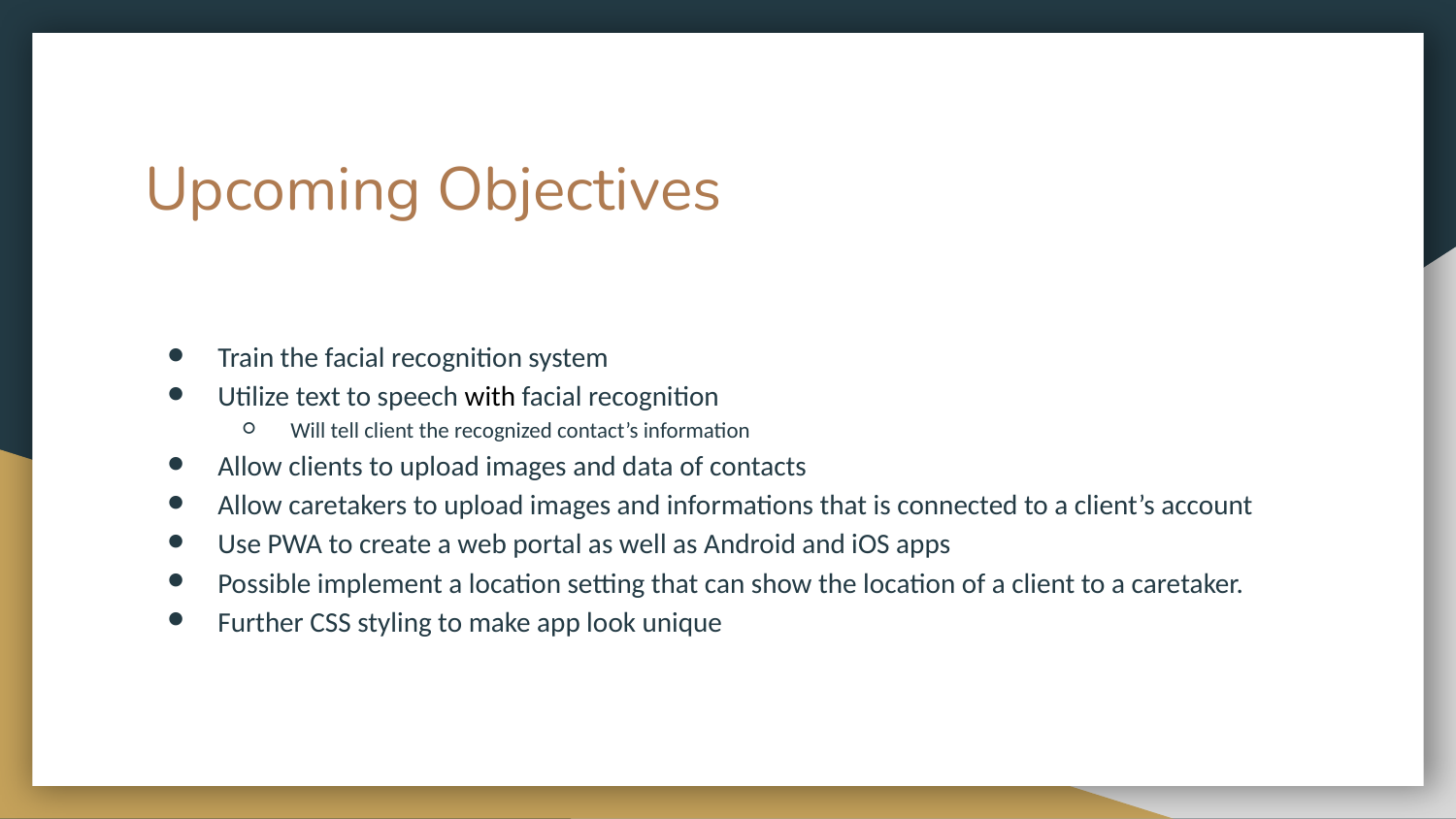

# Upcoming Objectives

Train the facial recognition system
Utilize text to speech with facial recognition
Will tell client the recognized contact’s information
Allow clients to upload images and data of contacts
Allow caretakers to upload images and informations that is connected to a client’s account
Use PWA to create a web portal as well as Android and iOS apps
Possible implement a location setting that can show the location of a client to a caretaker.
Further CSS styling to make app look unique